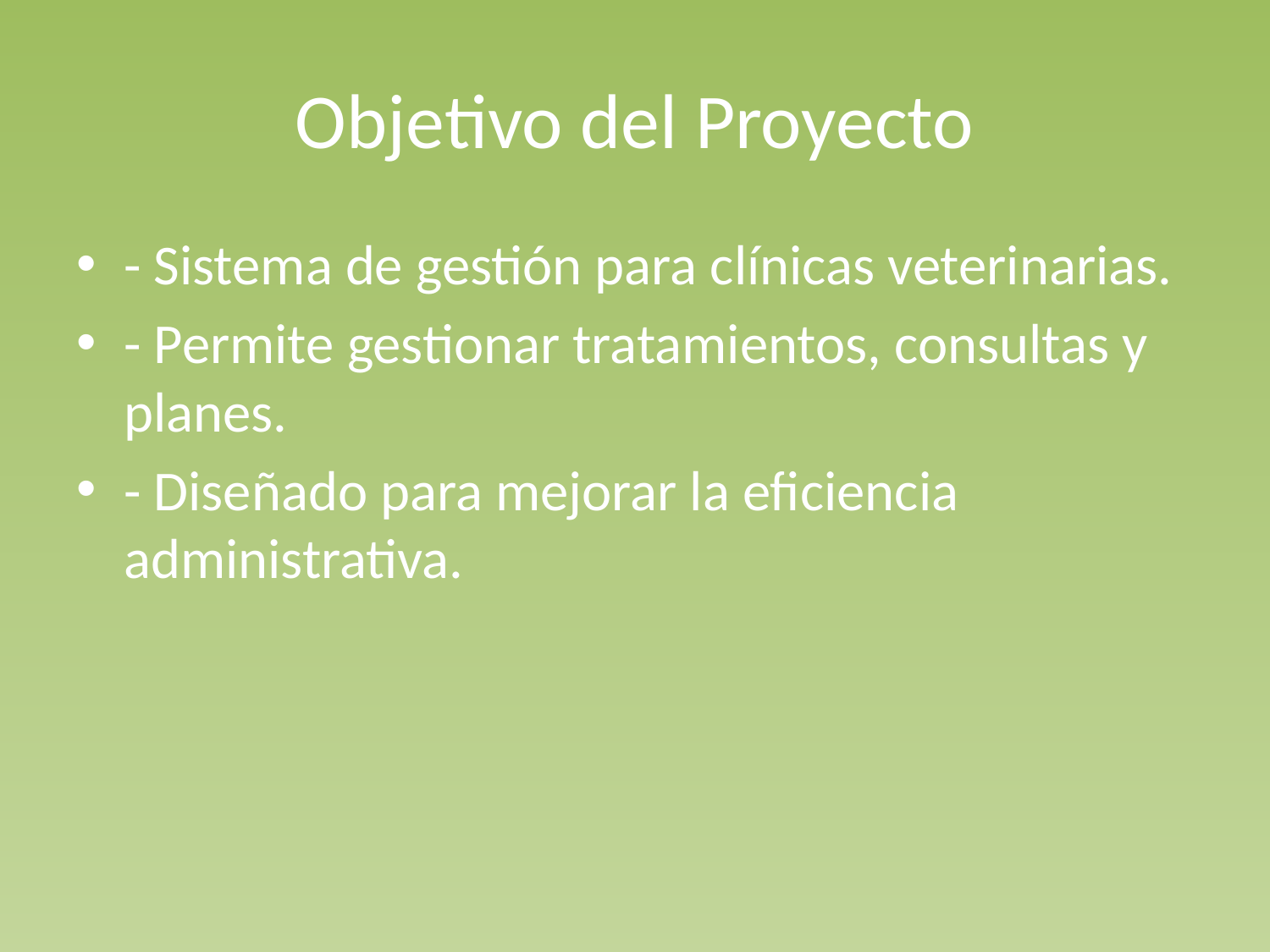

# Objetivo del Proyecto
- Sistema de gestión para clínicas veterinarias.
- Permite gestionar tratamientos, consultas y planes.
- Diseñado para mejorar la eficiencia administrativa.